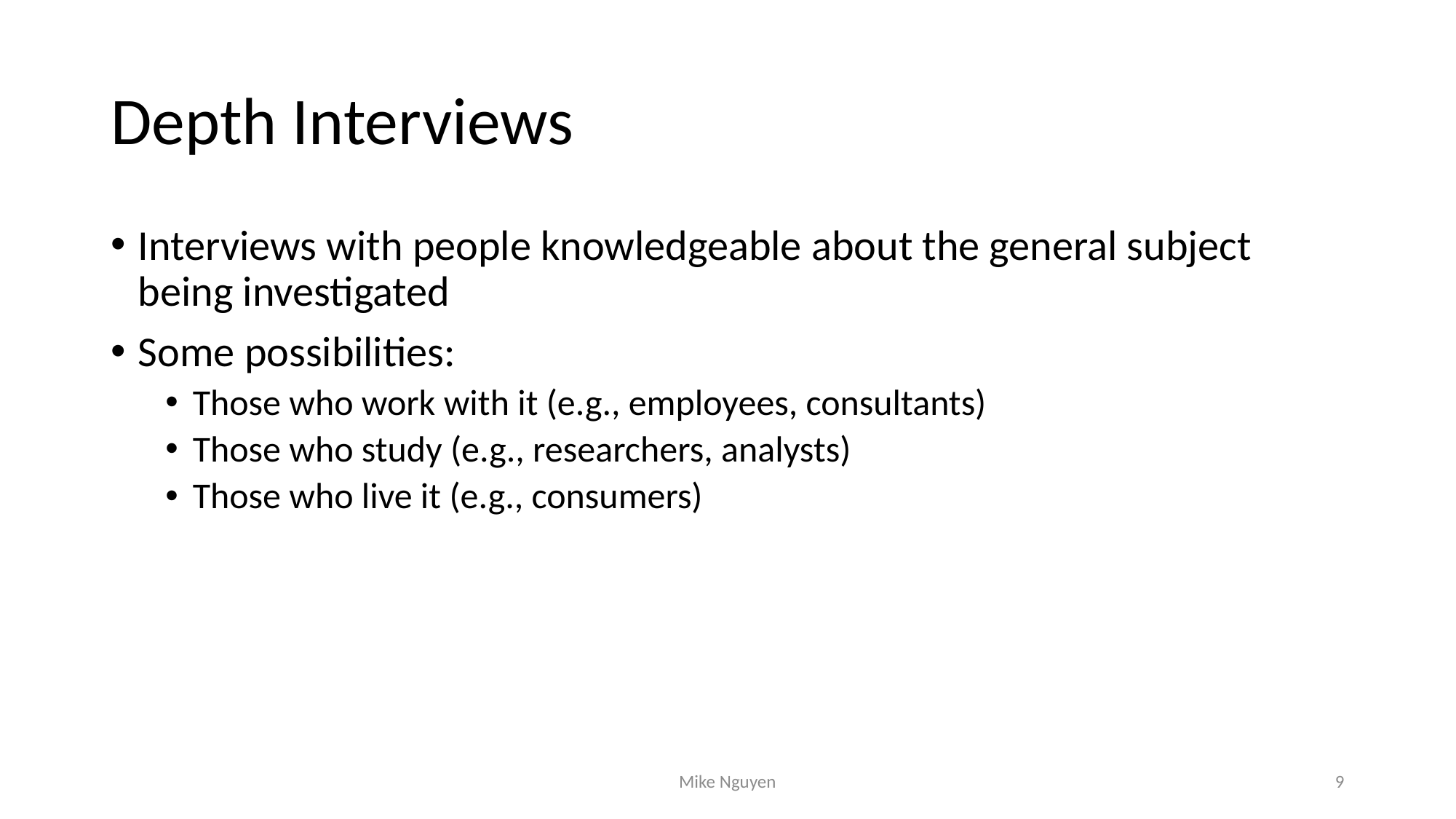

# Depth Interviews
Interviews with people knowledgeable about the general subject being investigated
Some possibilities:
Those who work with it (e.g., employees, consultants)
Those who study (e.g., researchers, analysts)
Those who live it (e.g., consumers)
Mike Nguyen
9